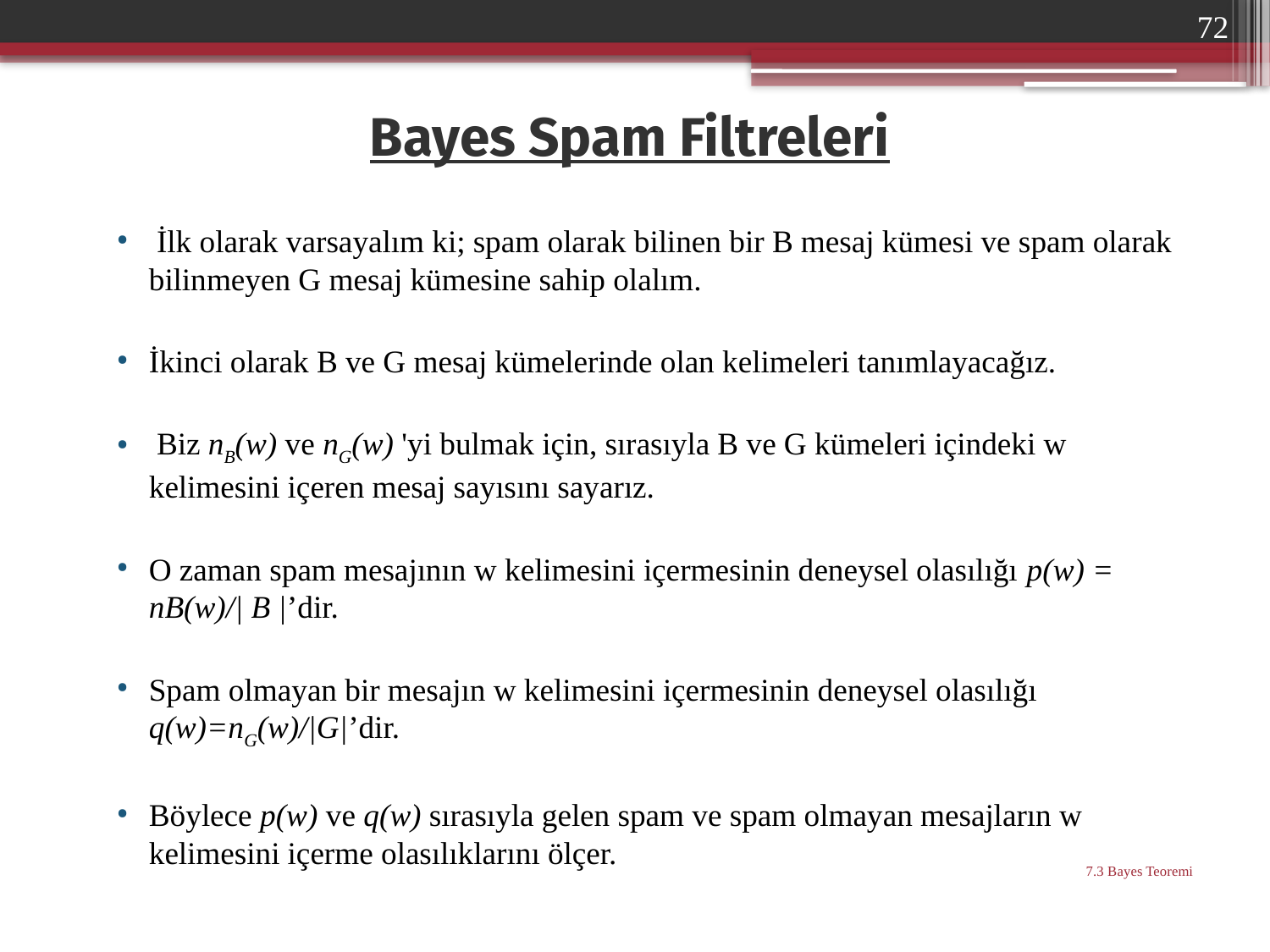

72
# Bayes Spam Filtreleri

 İlk olarak varsayalım ki; spam olarak bilinen bir B mesaj kümesi ve spam olarak bilinmeyen G mesaj kümesine sahip olalım.

İkinci olarak B ve G mesaj kümelerinde olan kelimeleri tanımlayacağız.

 Biz nB(w) ve nG(w) 'yi bulmak için, sırasıyla B ve G kümeleri içindeki w kelimesini içeren mesaj sayısını sayarız.

O zaman spam mesajının w kelimesini içermesinin deneysel olasılığı p(w) = nB(w)/| B |’dir.

Spam olmayan bir mesajın w kelimesini içermesinin deneysel olasılığı q(w)=nG(w)/|G|’dir.

Böylece p(w) ve q(w) sırasıyla gelen spam ve spam olmayan mesajların w kelimesini içerme olasılıklarını ölçer.

7.3 Bayes Teoremi